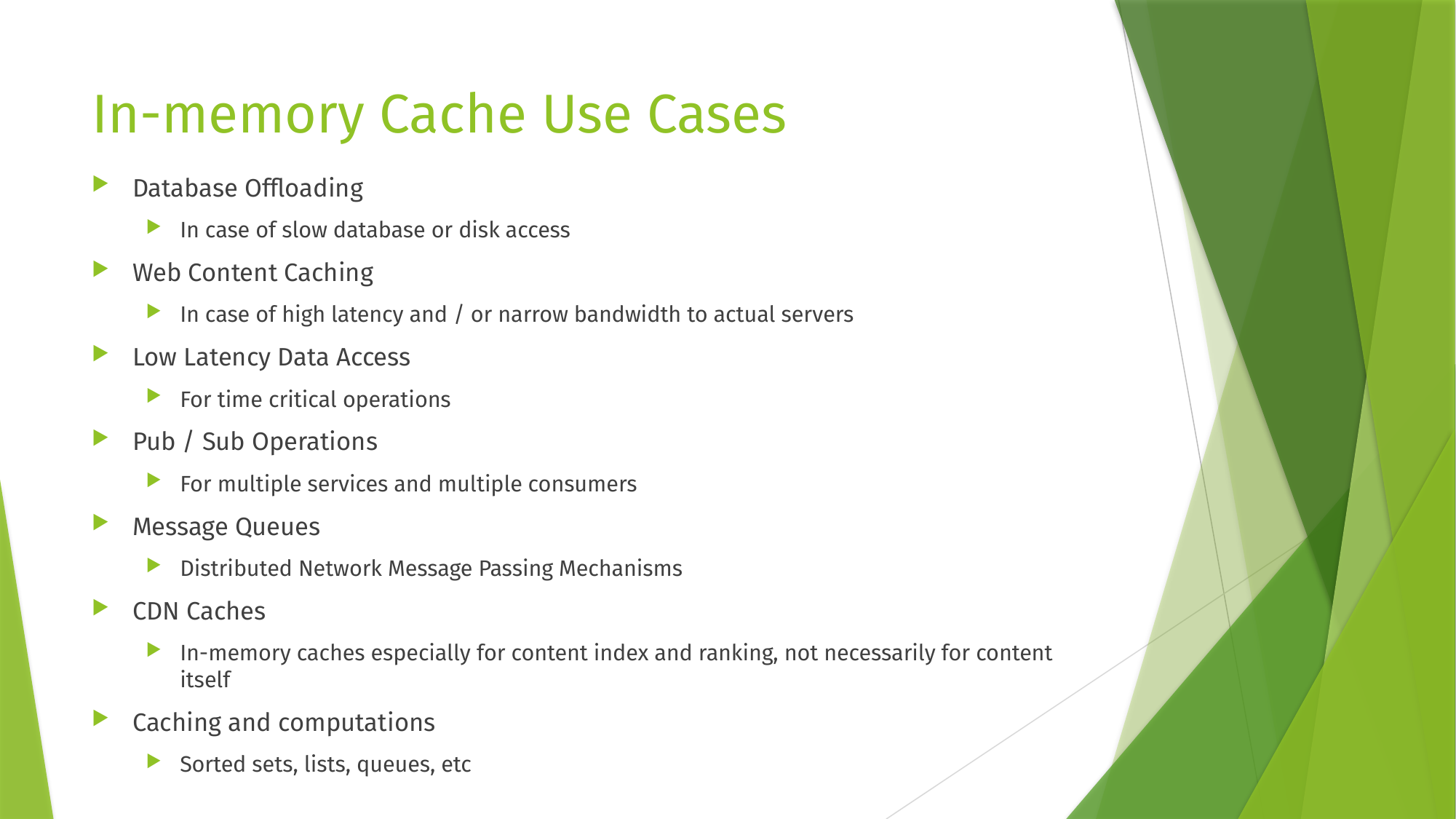

# In-memory Cache Use Cases
Database Offloading
In case of slow database or disk access
Web Content Caching
In case of high latency and / or narrow bandwidth to actual servers
Low Latency Data Access
For time critical operations
Pub / Sub Operations
For multiple services and multiple consumers
Message Queues
Distributed Network Message Passing Mechanisms
CDN Caches
In-memory caches especially for content index and ranking, not necessarily for content itself
Caching and computations
Sorted sets, lists, queues, etc